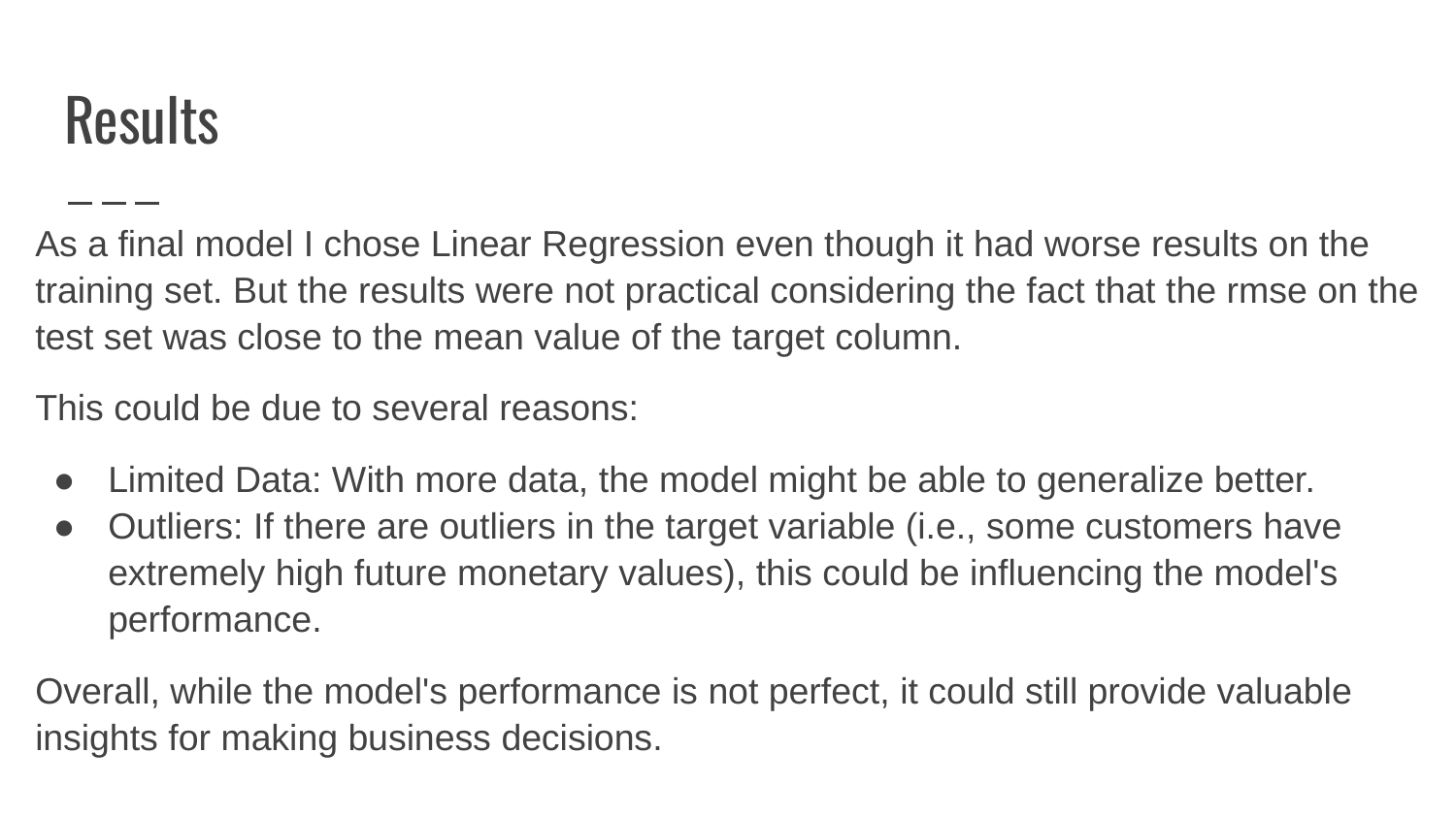

# Results
As a final model I chose Linear Regression even though it had worse results on the training set. But the results were not practical considering the fact that the rmse on the test set was close to the mean value of the target column.
This could be due to several reasons:
Limited Data: With more data, the model might be able to generalize better.
Outliers: If there are outliers in the target variable (i.e., some customers have extremely high future monetary values), this could be influencing the model's performance.
Overall, while the model's performance is not perfect, it could still provide valuable insights for making business decisions.